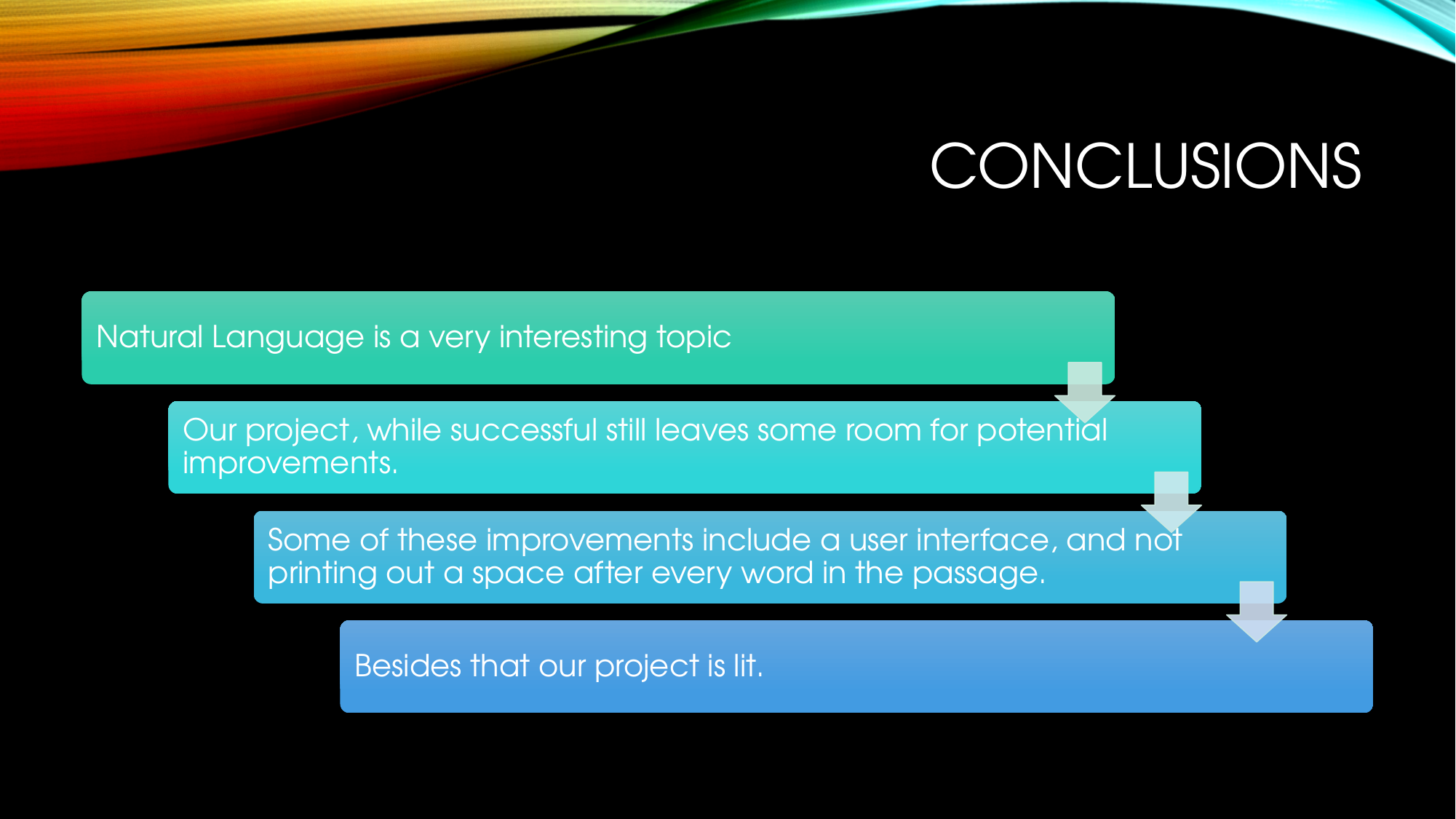

# conclusions
Natural Language is a very interesting topic
Our project, while successful still leaves some room for potential improvements.
Some of these improvements include a user interface, and not printing out a space after every word in the passage.
Besides that our project is lit.